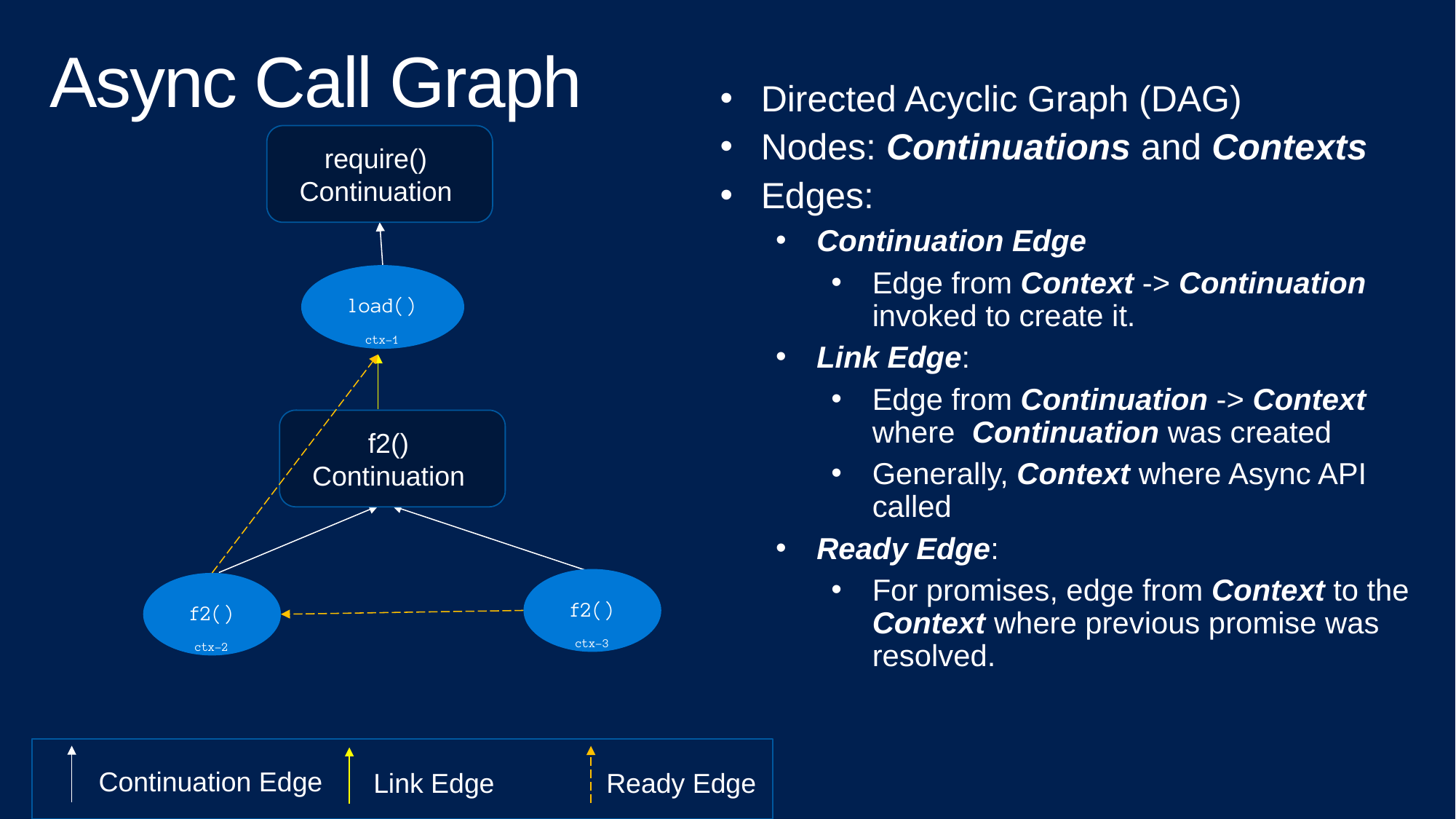

# Async Call Graph
Directed Acyclic Graph (DAG)
Nodes: Continuations and Contexts
Edges:
Continuation Edge
Edge from Context -> Continuation invoked to create it.
Link Edge:
Edge from Continuation -> Context where  Continuation was created
Generally, Context where Async API called
Ready Edge:
For promises, edge from Context to the Context where previous promise was resolved.

require()  Continuation
load()
ctx-1
f2()  Continuation
f2()
ctx-3
f2()
ctx-2

Continuation Edge
Ready Edge
Link Edge